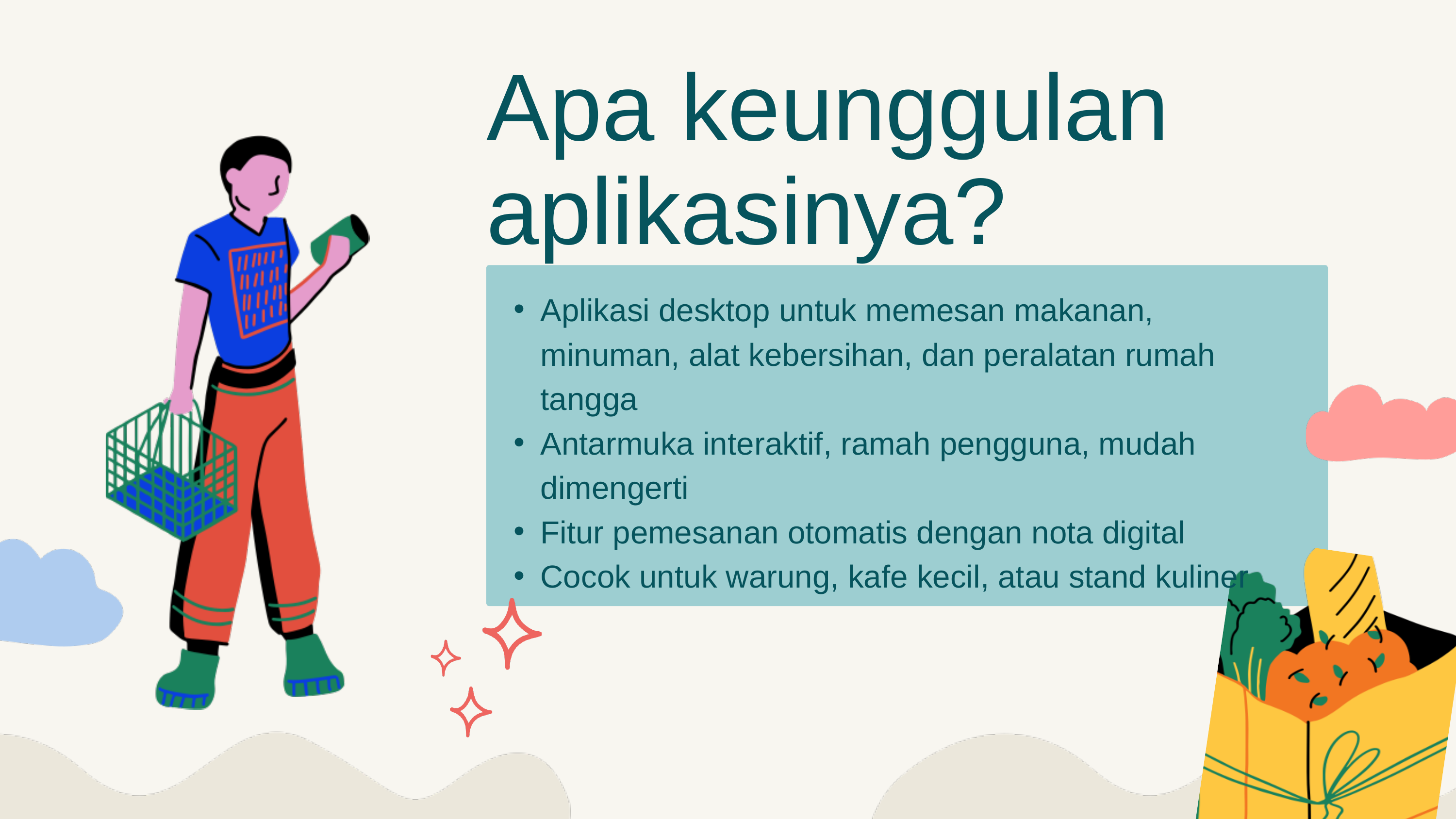

Apa keunggulan aplikasinya?

Aplikasi desktop untuk memesan makanan, minuman, alat kebersihan, dan peralatan rumah tangga
Antarmuka interaktif, ramah pengguna, mudah dimengerti
Fitur pemesanan otomatis dengan nota digital
Cocok untuk warung, kafe kecil, atau stand kuliner